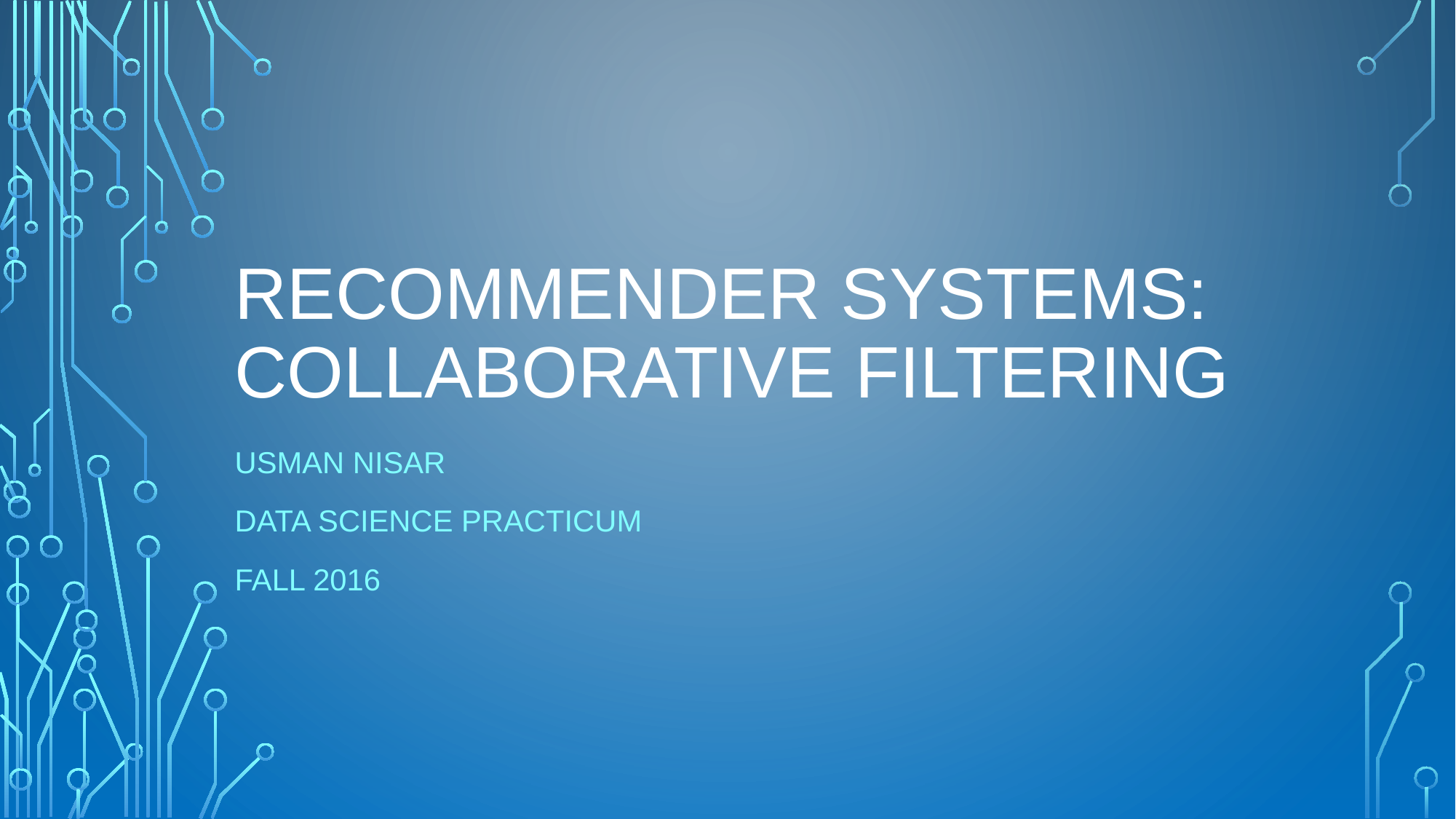

# Recommender Systems: Collaborative Filtering
Usman Nisar
Data Science Practicum
Fall 2016